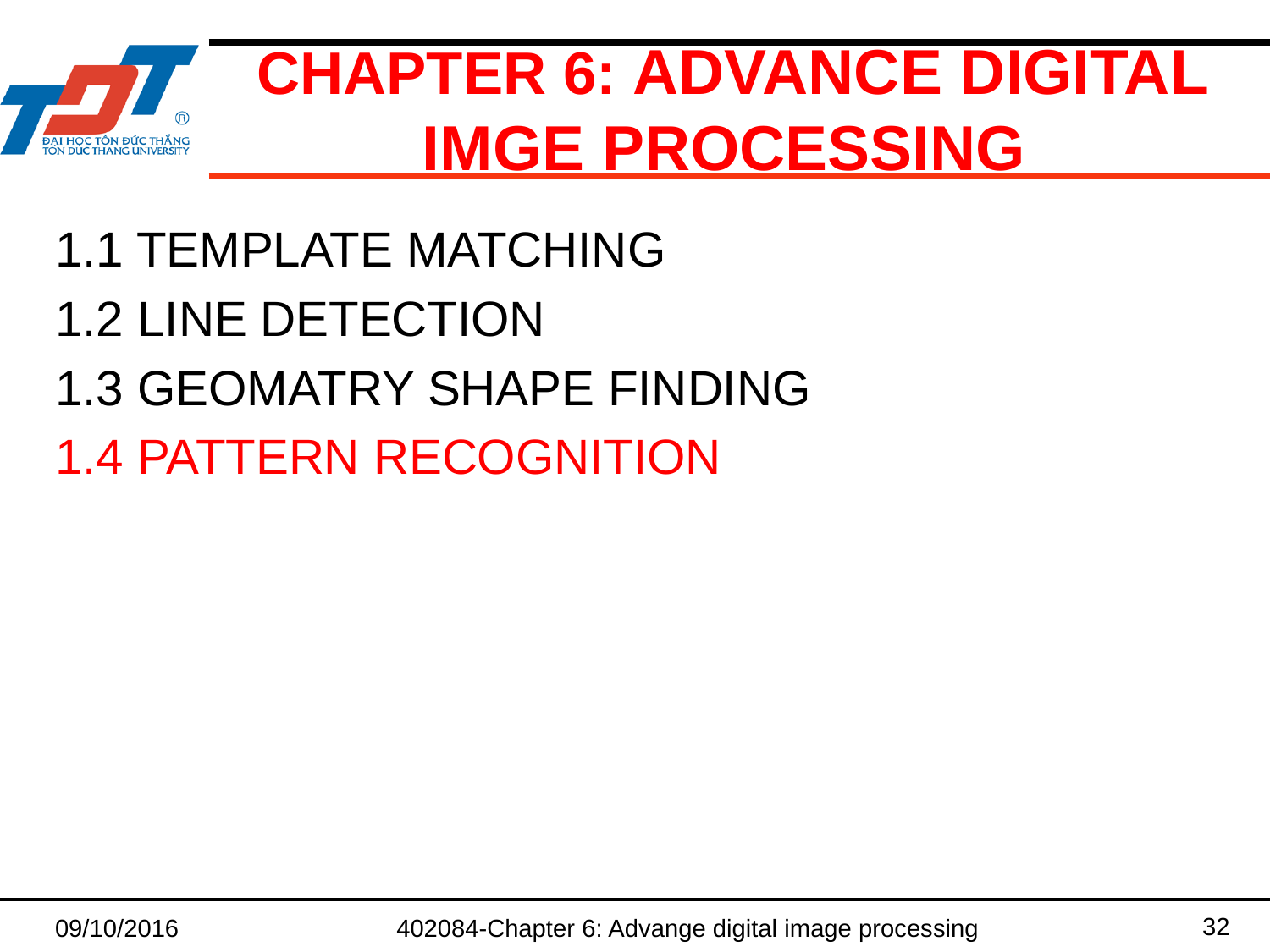

# CHAPTER 6: ADVANCE DIGITAL IMGE PROCESSING
1.1 TEMPLATE MATCHING
1.2 LINE DETECTION
1.3 GEOMATRY SHAPE FINDING
1.4 PATTERN RECOGNITION
32
09/10/2016
402084-Chapter 6: Advange digital image processing